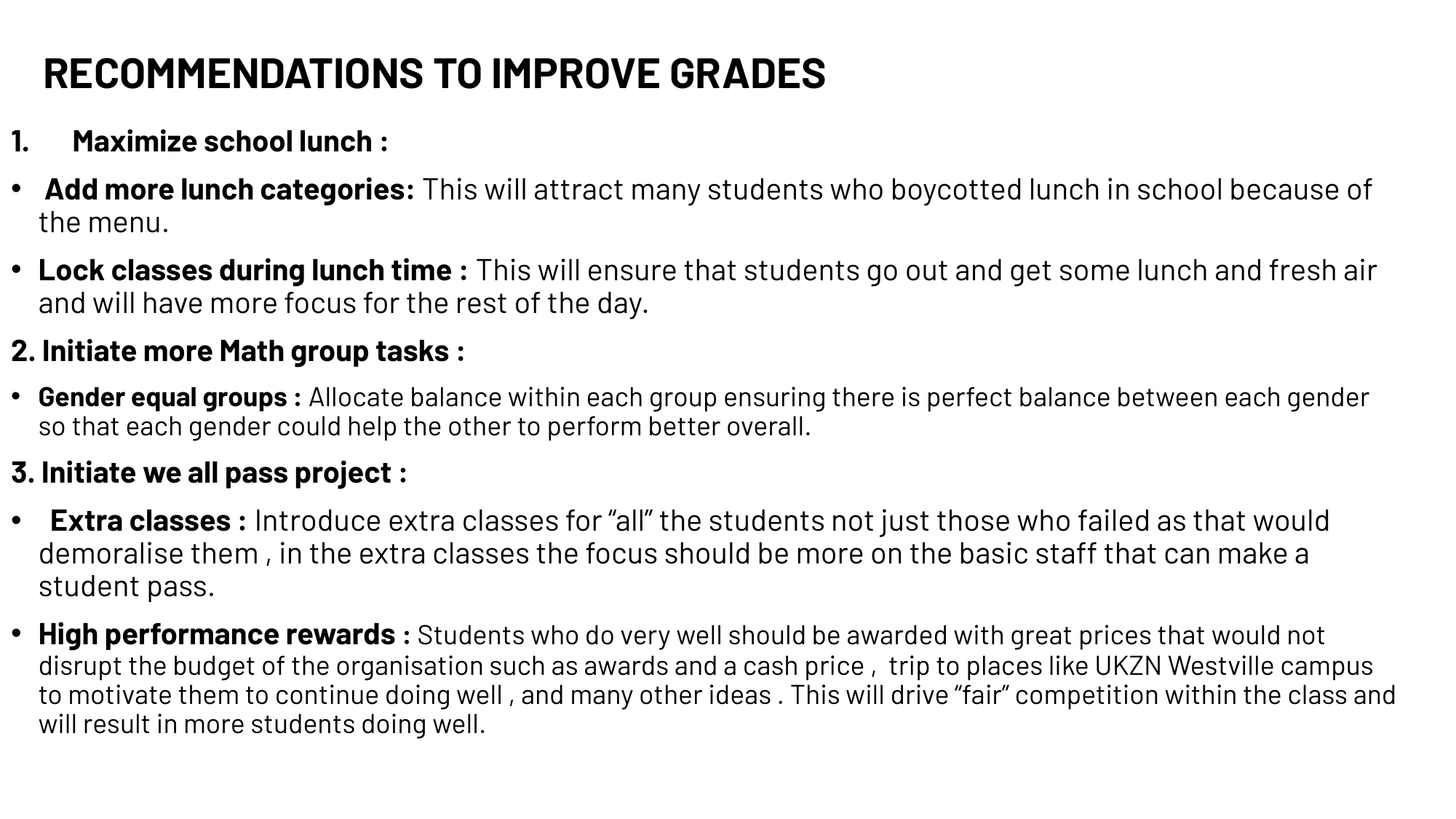

# RECOMMENDATIONS TO IMPROVE GRADES
Maximize school lunch :
 Add more lunch categories: This will attract many students who boycotted lunch in school because of the menu.
Lock classes during lunch time : This will ensure that students go out and get some lunch and fresh air and will have more focus for the rest of the day.
2. Initiate more Math group tasks :
Gender equal groups : Allocate balance within each group ensuring there is perfect balance between each gender so that each gender could help the other to perform better overall.
3. Initiate we all pass project :
  Extra classes : Introduce extra classes for “all” the students not just those who failed as that would demoralise them , in the extra classes the focus should be more on the basic staff that can make a student pass.
High performance rewards : Students who do very well should be awarded with great prices that would not disrupt the budget of the organisation such as awards and a cash price ,  trip to places like UKZN Westville campus to motivate them to continue doing well , and many other ideas . This will drive “fair” competition within the class and will result in more students doing well.